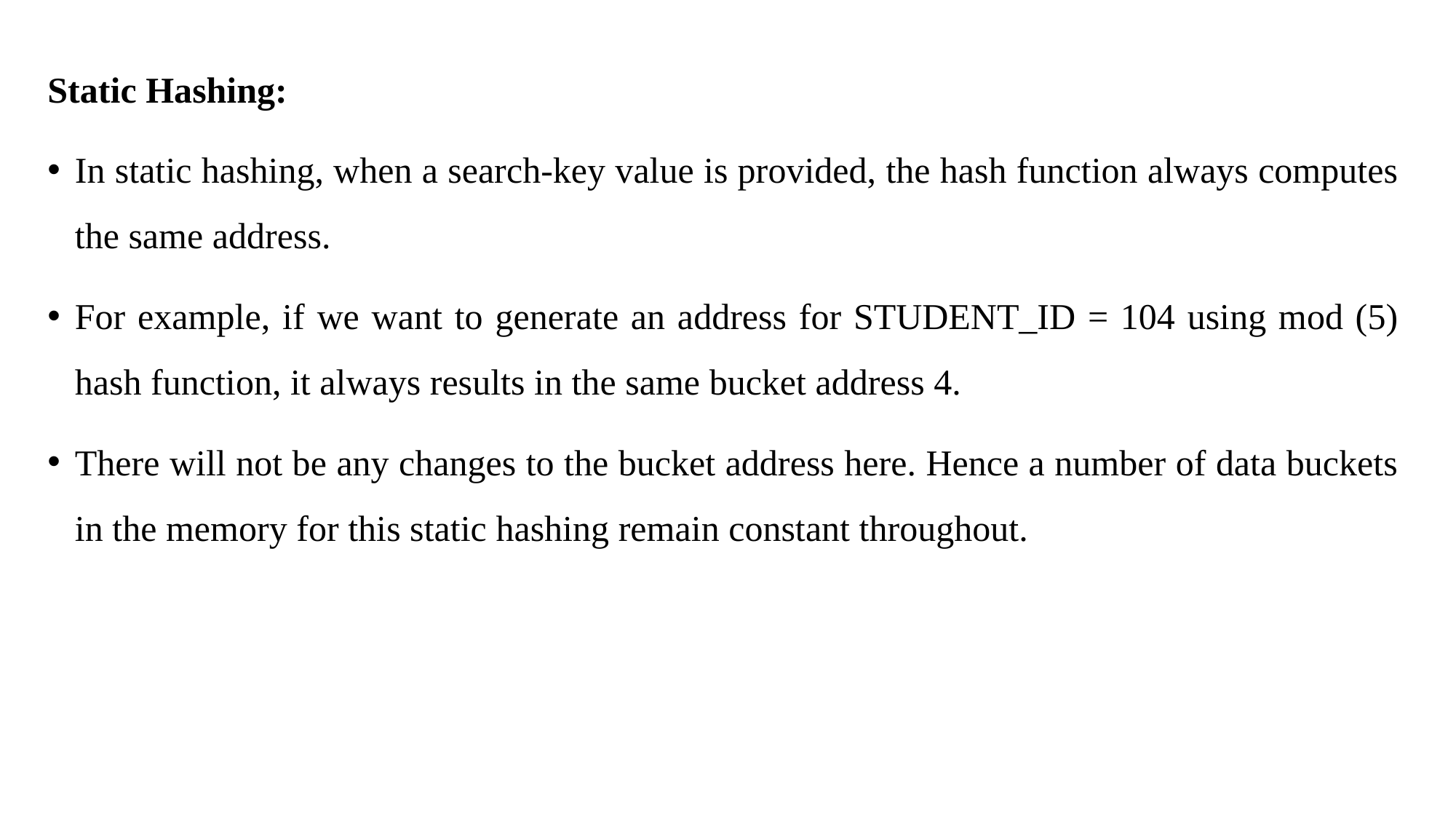

Static Hashing:
In static hashing, when a search-key value is provided, the hash function always computes the same address.
For example, if we want to generate an address for STUDENT_ID = 104 using mod (5) hash function, it always results in the same bucket address 4.
There will not be any changes to the bucket address here. Hence a number of data buckets in the memory for this static hashing remain constant throughout.